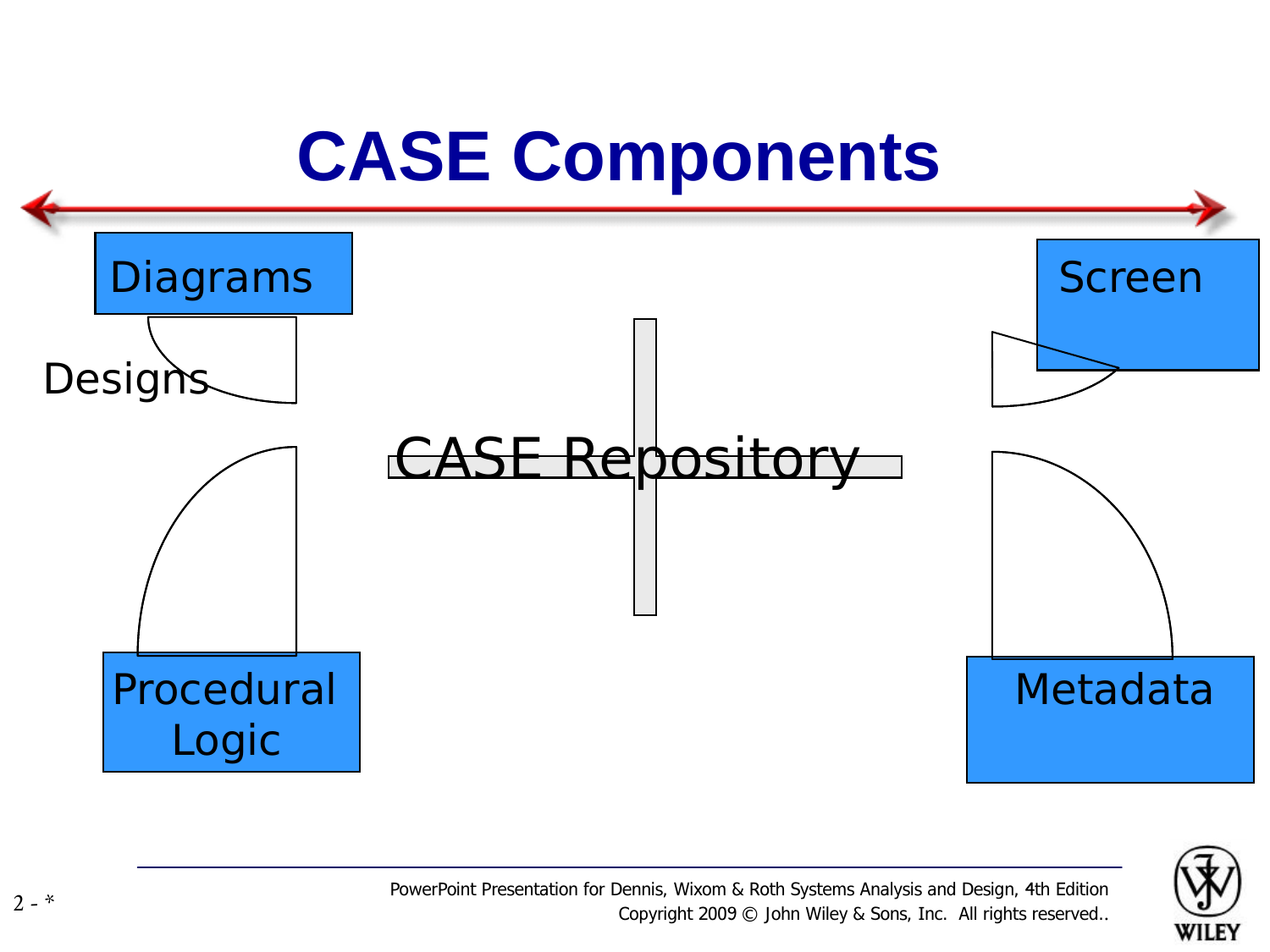

# CASE Components

     Diagrams						Screen
								Designs

CASE Repository

     Procedural 					      Metadata
	Logic

PowerPoint Presentation for Dennis, Wixom & Roth Systems Analysis and Design, 4th Edition
Copyright 2009 © John Wiley & Sons, Inc.  All rights reserved..
2 - *